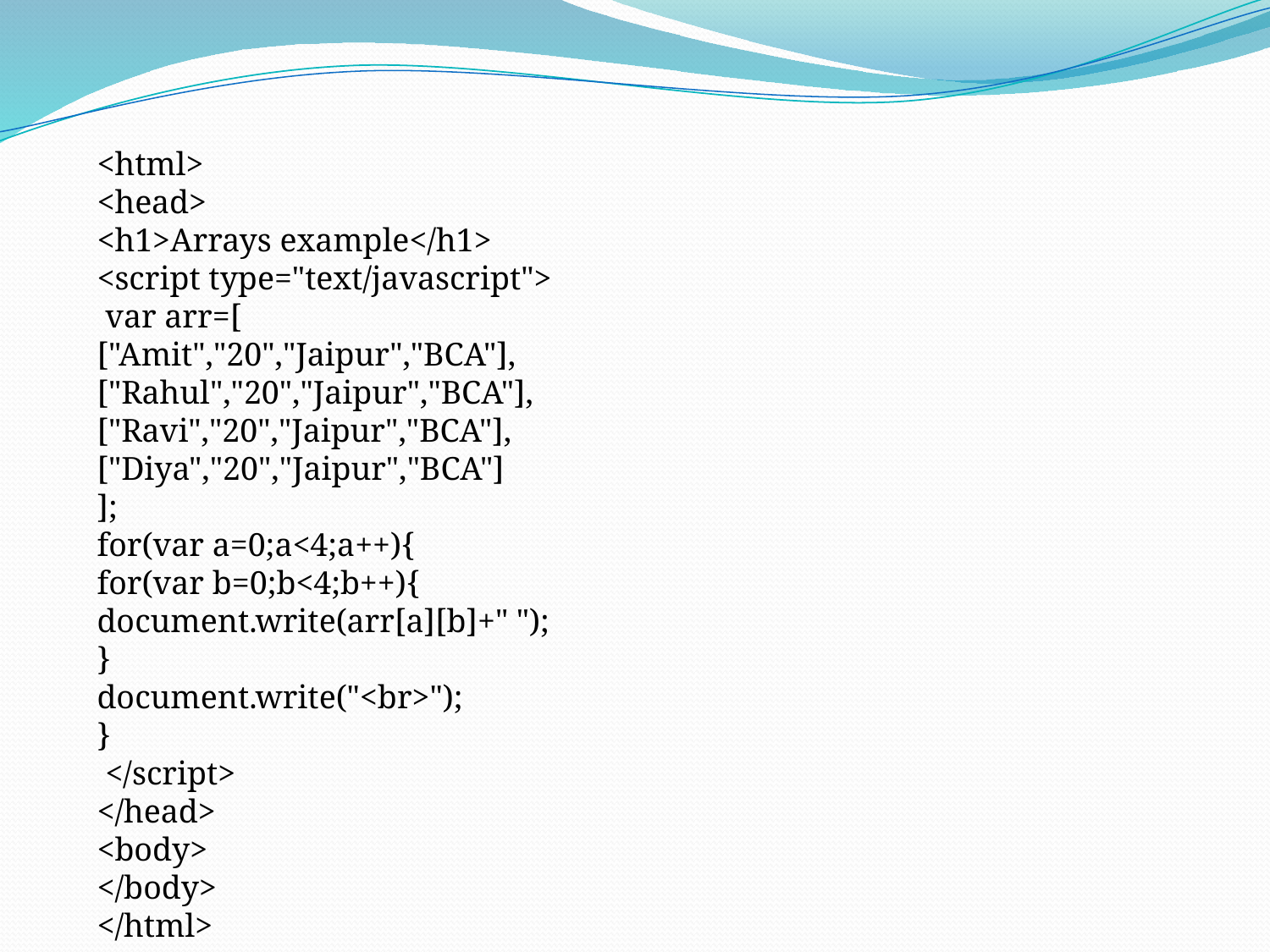

<html>
<head>
<h1>Arrays example</h1>
<script type="text/javascript">
 var arr=[
["Amit","20","Jaipur","BCA"],
["Rahul","20","Jaipur","BCA"],
["Ravi","20","Jaipur","BCA"],
["Diya","20","Jaipur","BCA"]
];
for(var a=0;a<4;a++){
for(var b=0;b<4;b++){
document.write(arr[a][b]+" ");
}
document.write("<br>");
}
 </script>
</head>
<body>
</body>
</html>